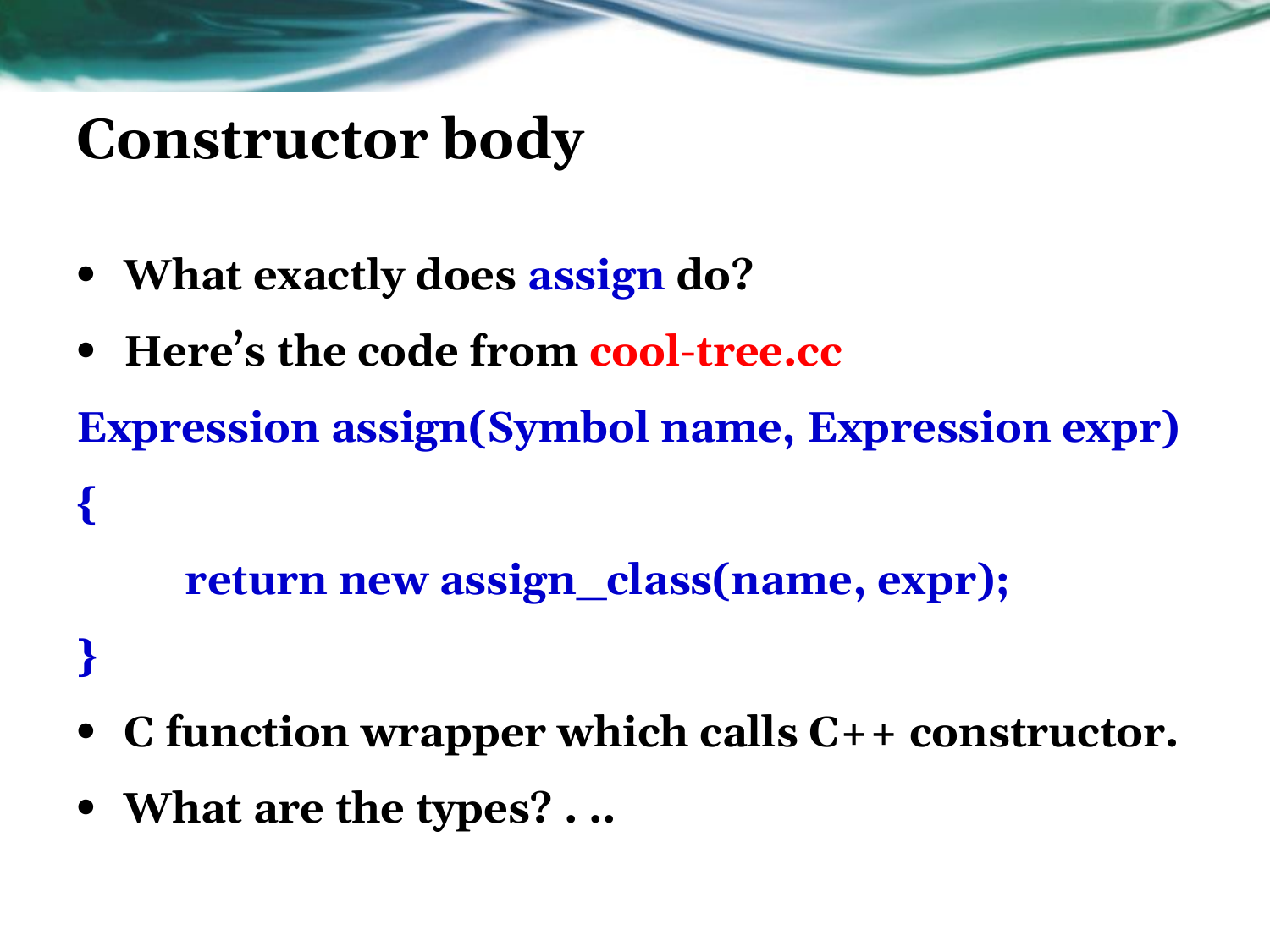

# Constructor body
What exactly does assign do?
Here’s the code from cool-tree.cc
Expression assign(Symbol name, Expression expr)
{
	return new assign_class(name, expr);
}
C function wrapper which calls C++ constructor.
What are the types? . ..